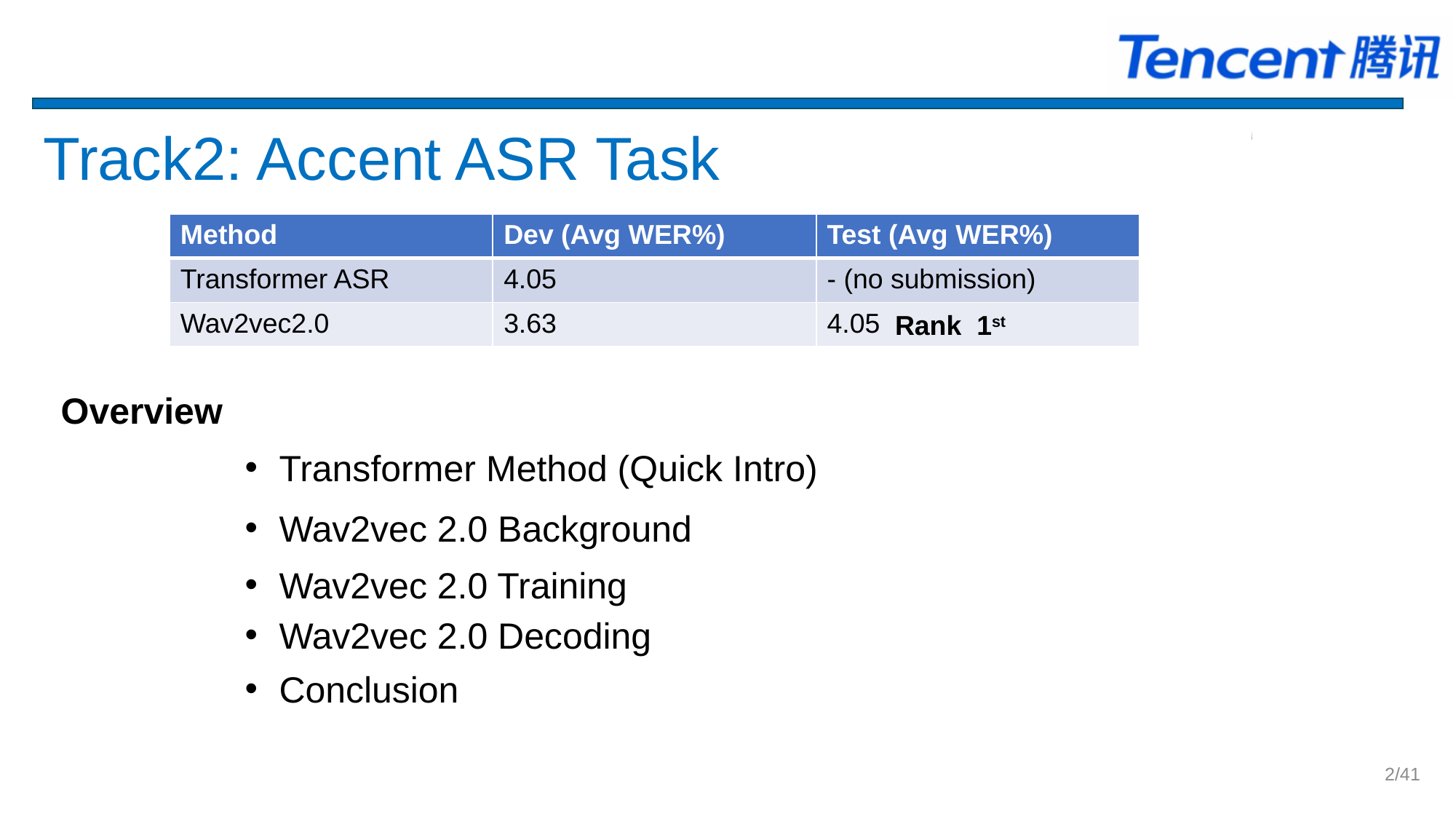

Track2: Accent ASR Task

| Method | Dev (Avg WER%) | Test (Avg WER%) |
| --- | --- | --- |
| Transformer ASR | 4.05 | - (no submission) |
| Wav2vec2.0 | 3.63 | 4.05 |
Rank  1st
Overview
Transformer Method (Quick Intro)
Wav2vec 2.0 Background
Wav2vec 2.0 Training
Wav2vec 2.0 Decoding
Conclusion
2/41